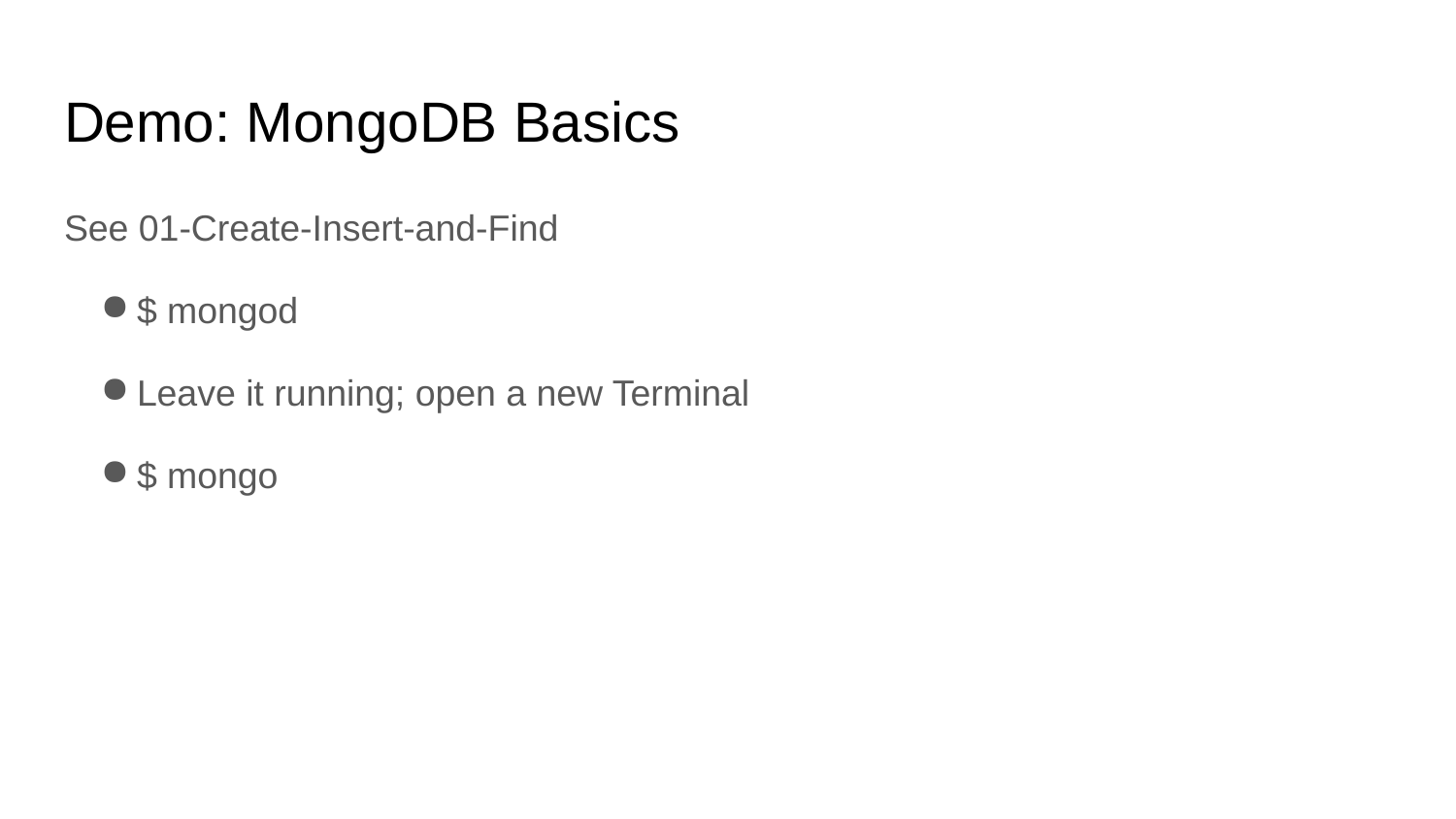

# Demo: MongoDB Basics
See 01-Create-Insert-and-Find
$ mongod
Leave it running; open a new Terminal
$ mongo